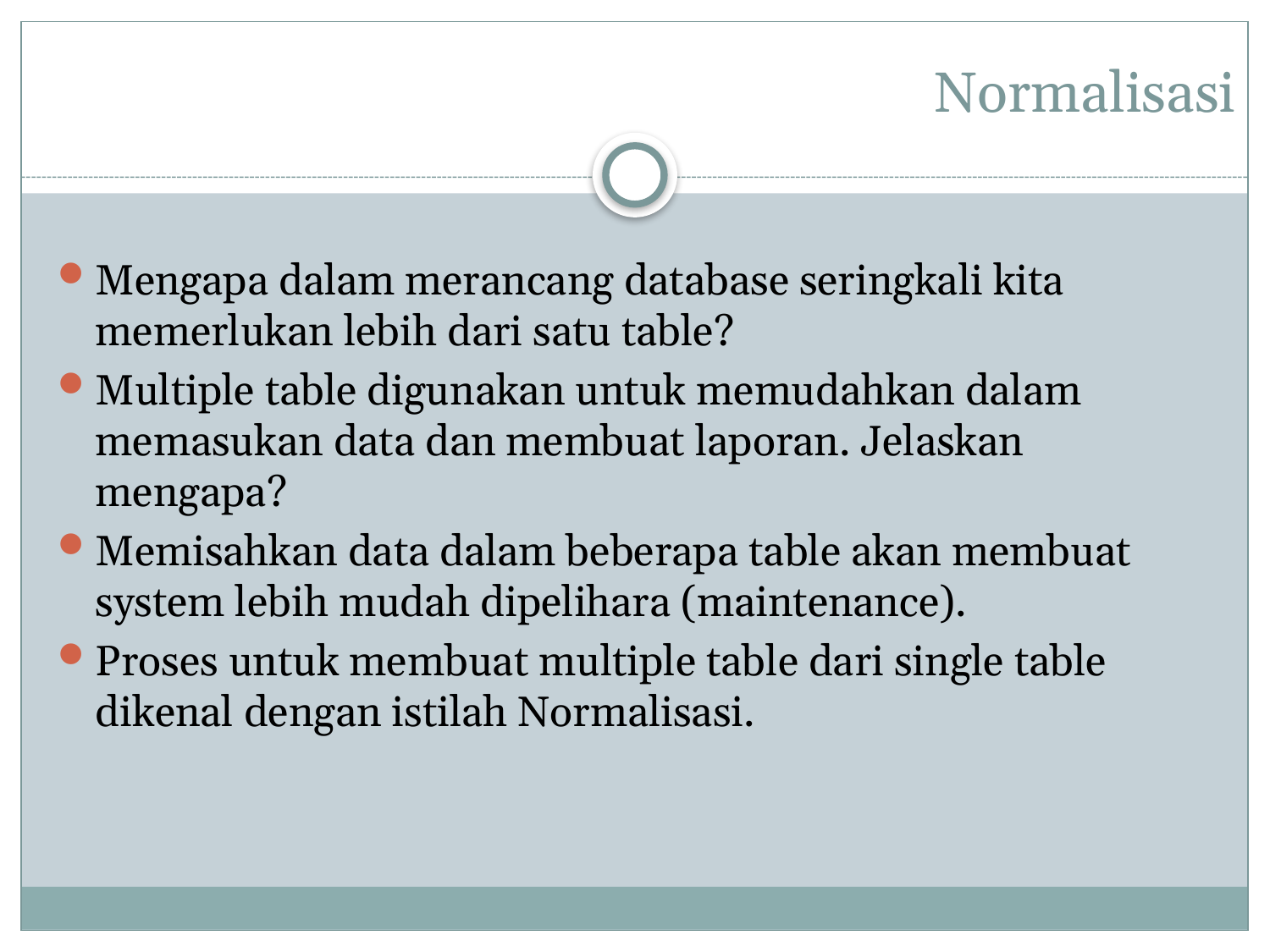

Normalisasi
Mengapa dalam merancang database seringkali kita memerlukan lebih dari satu table?
Multiple table digunakan untuk memudahkan dalam memasukan data dan membuat laporan. Jelaskan mengapa?
Memisahkan data dalam beberapa table akan membuat system lebih mudah dipelihara (maintenance).
Proses untuk membuat multiple table dari single table dikenal dengan istilah Normalisasi.